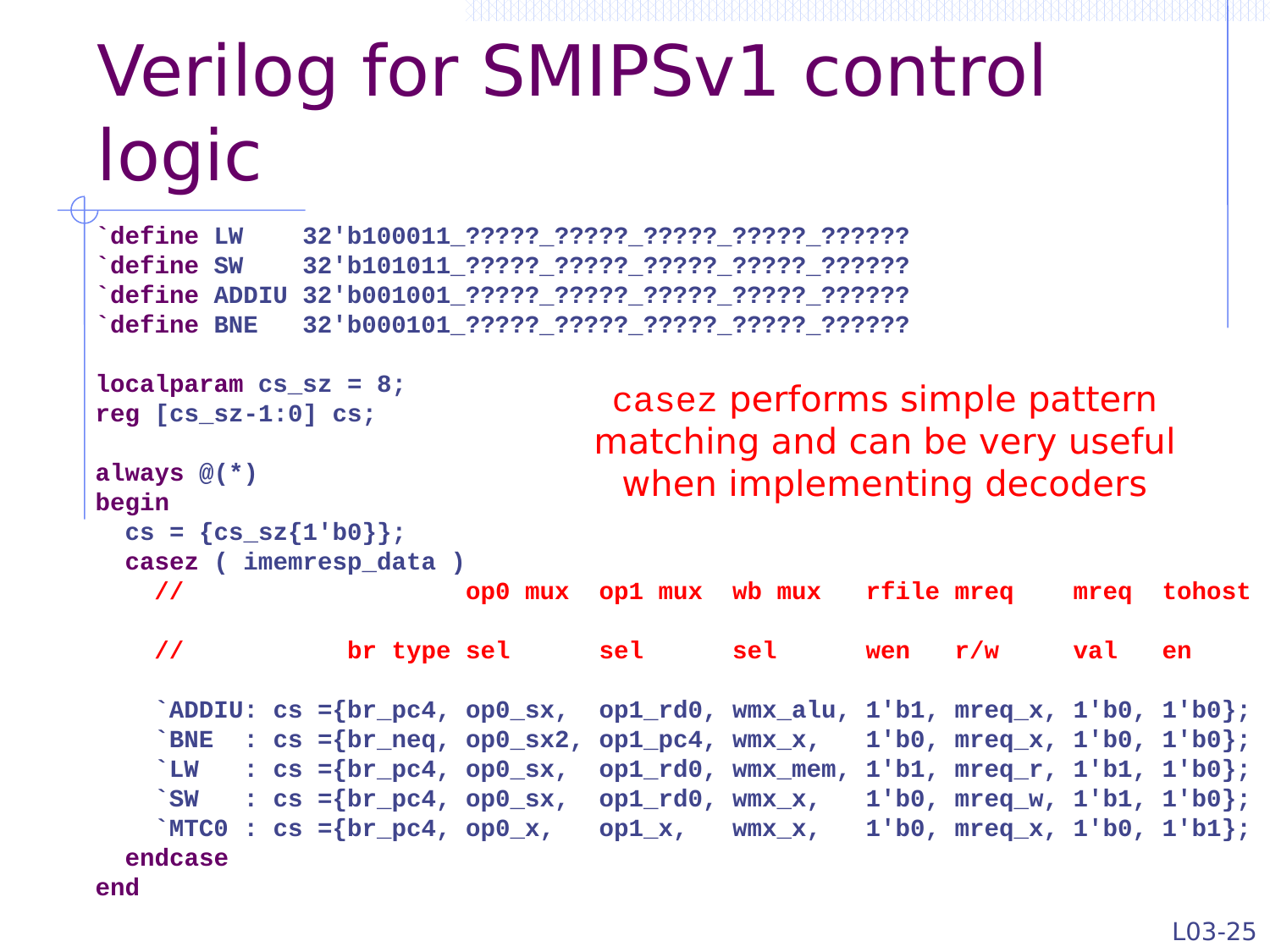

# Verilog for SMIPSv1 control logic
`define LW    32'b100011_?????_?????_?????_?????_??????
`define SW    32'b101011_?????_?????_?????_?????_??????
`define ADDIU 32'b001001_?????_?????_?????_?????_??????
`define BNE   32'b000101_?????_?????_?????_?????_??????

localparam cs_sz = 8;
reg [cs_sz-1:0] cs;

always @(*)
begin
  cs = {cs_sz{1'b0}};
  casez ( imemresp_data )
    //                   op0 mux  op1 mux  wb mux   rfile mreq    mreq  tohost
    //           br type sel      sel      sel      wen   r/w     val   en
    `ADDIU: cs ={br_pc4, op0_sx,  op1_rd0, wmx_alu, 1'b1, mreq_x, 1'b0, 1'b0};
    `BNE  : cs ={br_neq, op0_sx2, op1_pc4, wmx_x,   1'b0, mreq_x, 1'b0, 1'b0};
    `LW   : cs ={br_pc4, op0_sx,  op1_rd0, wmx_mem, 1'b1, mreq_r, 1'b1, 1'b0};
    `SW   : cs ={br_pc4, op0_sx,  op1_rd0, wmx_x,   1'b0, mreq_w, 1'b1, 1'b0};
    `MTC0 : cs ={br_pc4, op0_x,   op1_x,   wmx_x,   1'b0, mreq_x, 1'b0, 1'b1};
  endcase
end

casez performs simple pattern matching and can be very useful when implementing decoders
L03-25